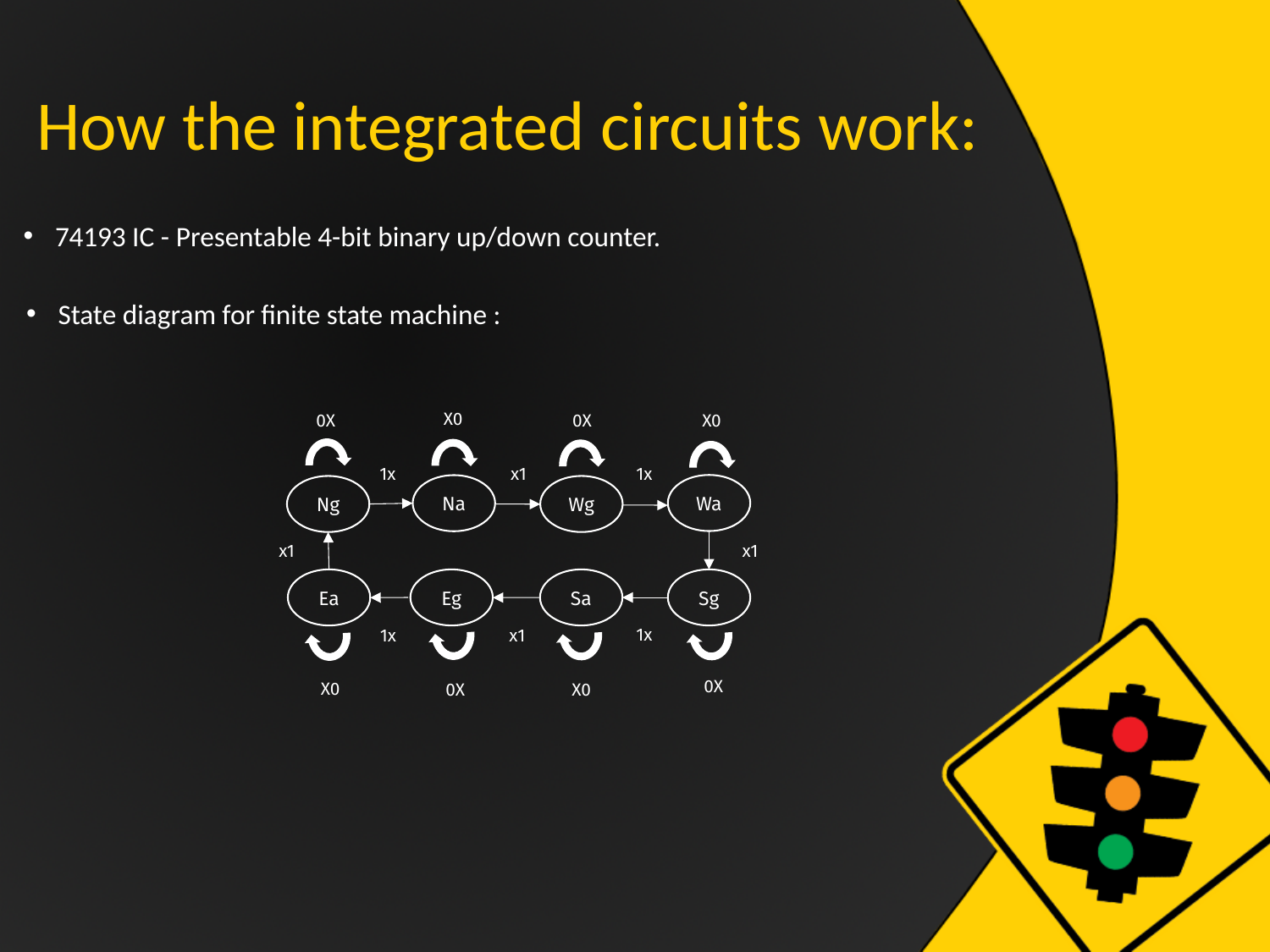

# How the integrated circuits work:
74193 IC - Presentable 4-bit binary up/down counter.
State diagram for finite state machine :
X0
X0
0X
0X

x1
1x
1x
Wa
Na
Ng
Wg
x1
x1
Ea
Eg
Sa
Sg

1x
1x
x1
0X
X0
0X
X0